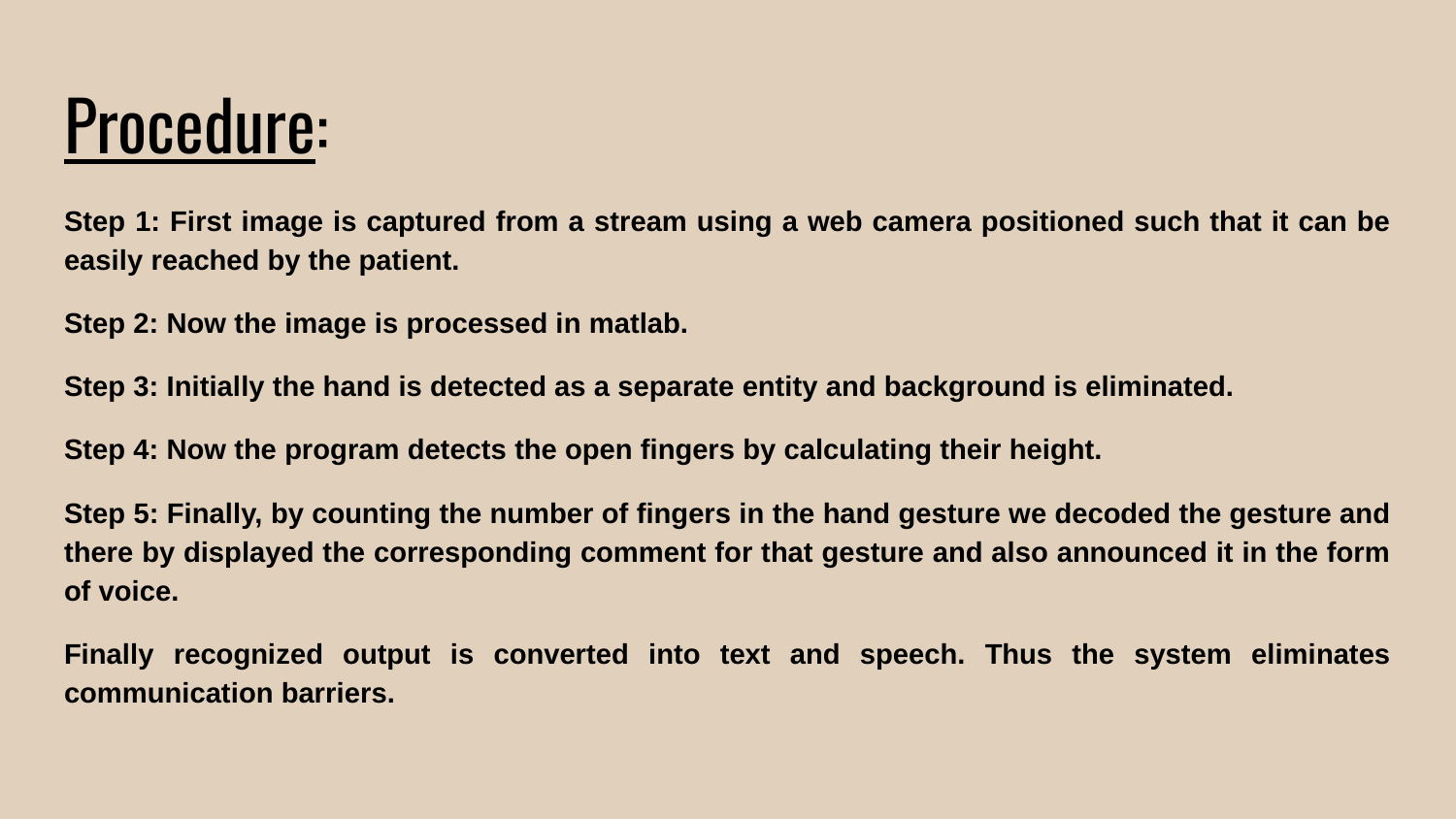

# Procedure:
Step 1: First image is captured from a stream using a web camera positioned such that it can be easily reached by the patient.
Step 2: Now the image is processed in matlab.
Step 3: Initially the hand is detected as a separate entity and background is eliminated.
Step 4: Now the program detects the open fingers by calculating their height.
Step 5: Finally, by counting the number of fingers in the hand gesture we decoded the gesture and there by displayed the corresponding comment for that gesture and also announced it in the form of voice.
Finally recognized output is converted into text and speech. Thus the system eliminates communication barriers.